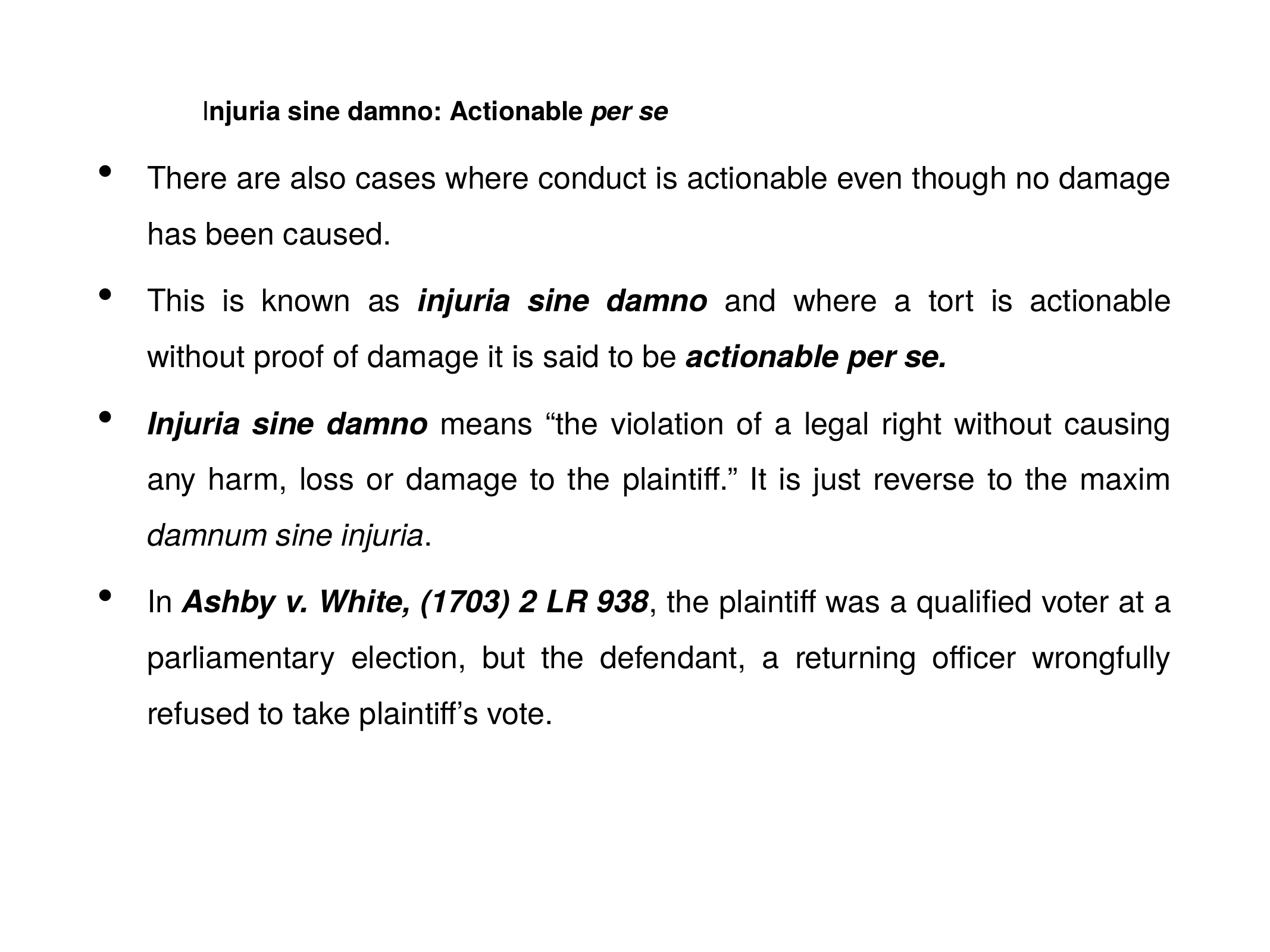

# Injuria sine damno: Actionable per se
There are also cases where conduct is actionable even though no damage has been caused.
This is known as injuria sine damno and where a tort is actionable without proof of damage it is said to be actionable per se.
Injuria sine damno means “the violation of a legal right without causing any harm, loss or damage to the plaintiff.” It is just reverse to the maxim damnum sine injuria.
In Ashby v. White, (1703) 2 LR 938, the plaintiff was a qualified voter at a parliamentary election, but the defendant, a returning officer wrongfully refused to take plaintiff’s vote.